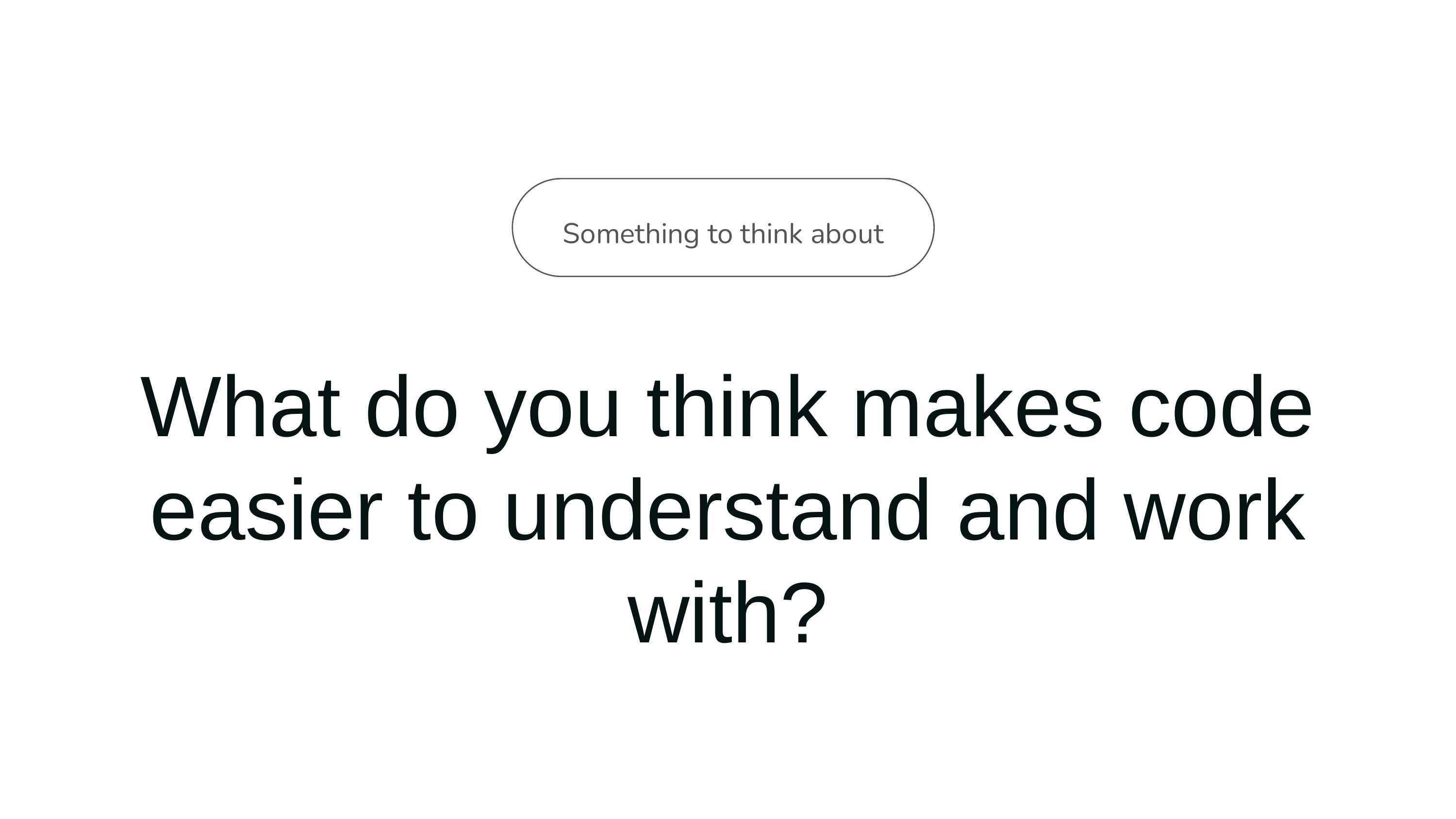

Something to think about
What do you think makes code easier to understand and work with?